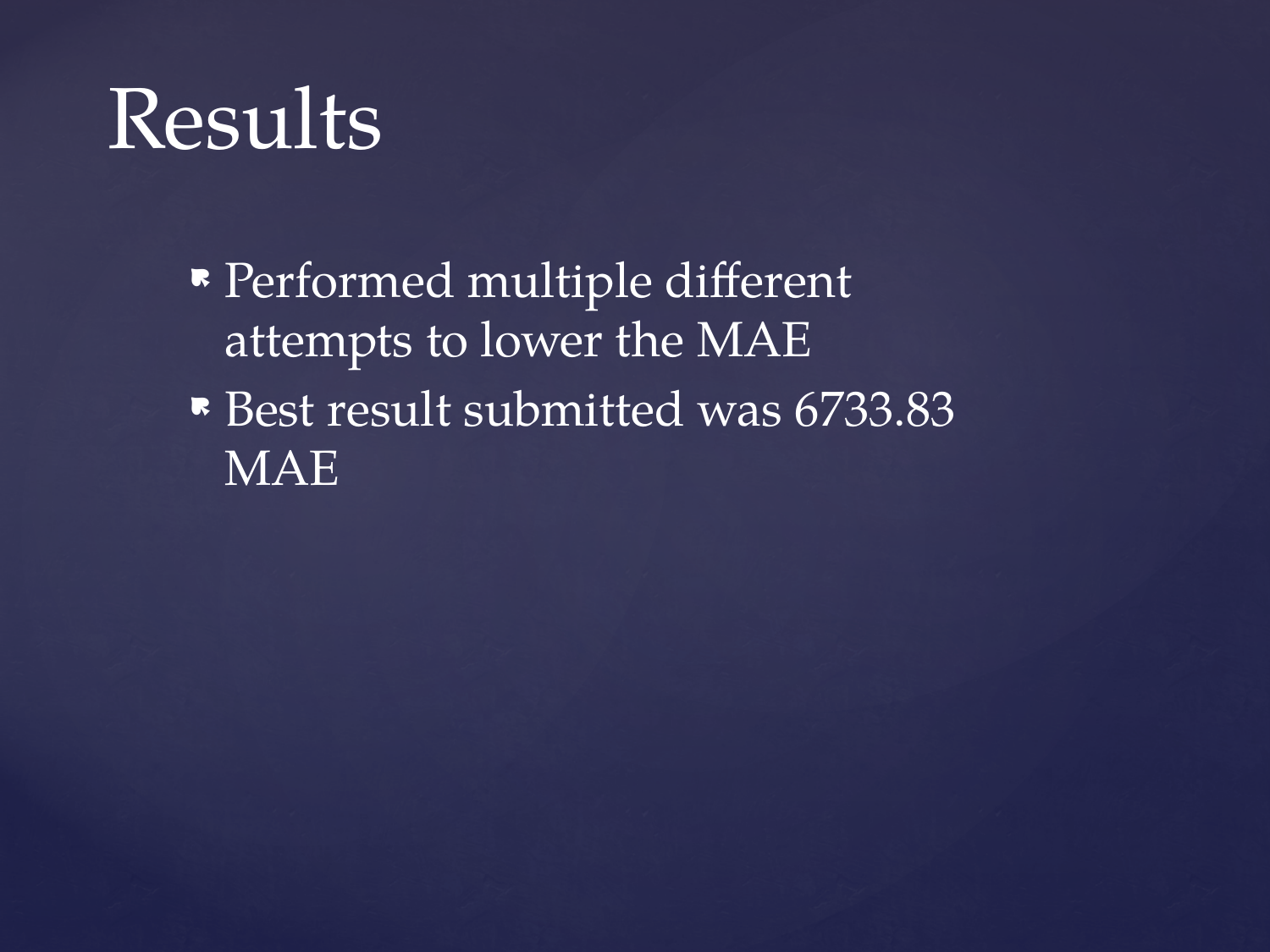

# Results
Performed multiple different attempts to lower the MAE
Best result submitted was 6733.83 MAE